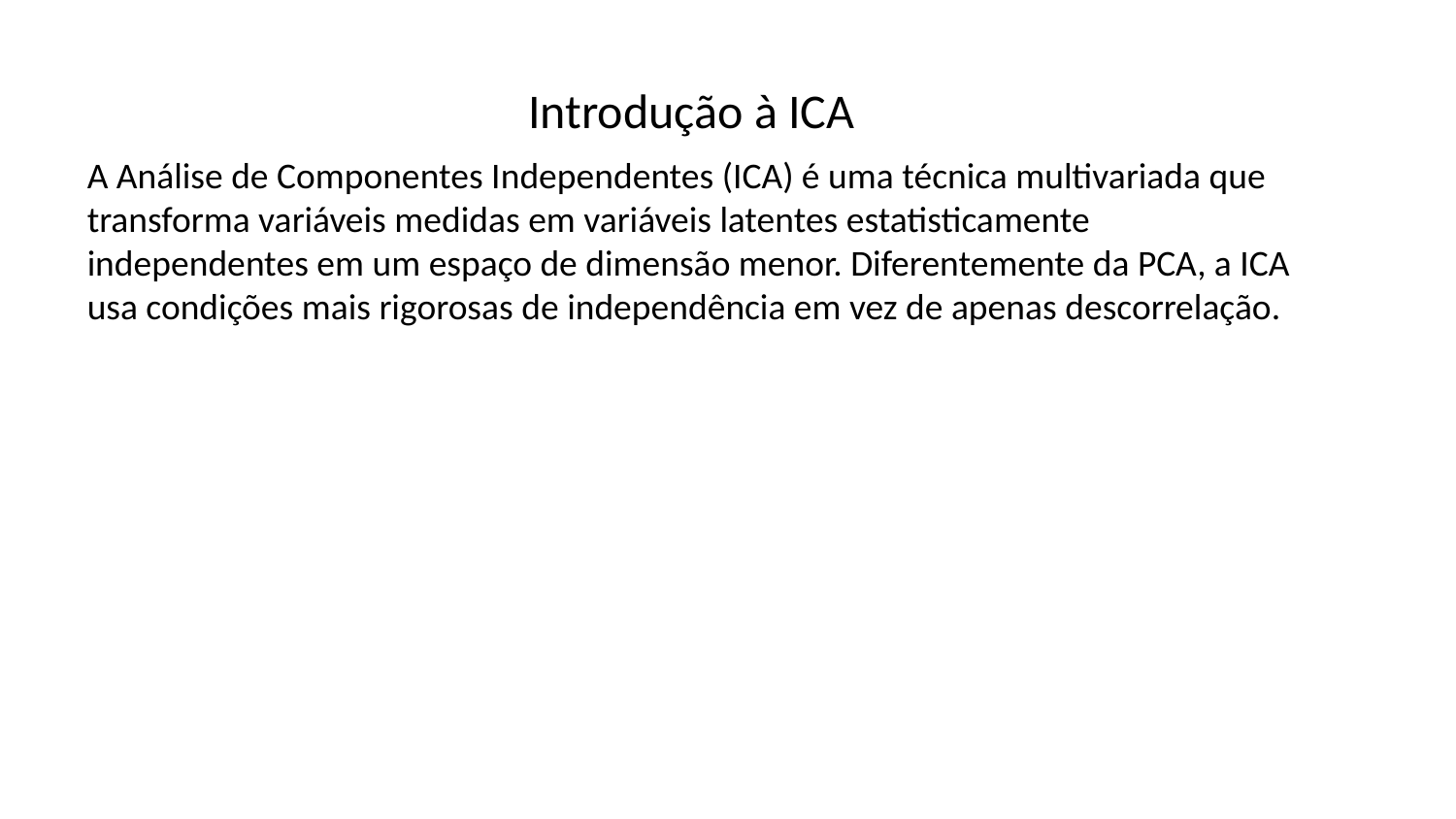

Introdução à ICA
A Análise de Componentes Independentes (ICA) é uma técnica multivariada que transforma variáveis medidas em variáveis latentes estatisticamente independentes em um espaço de dimensão menor. Diferentemente da PCA, a ICA usa condições mais rigorosas de independência em vez de apenas descorrelação.